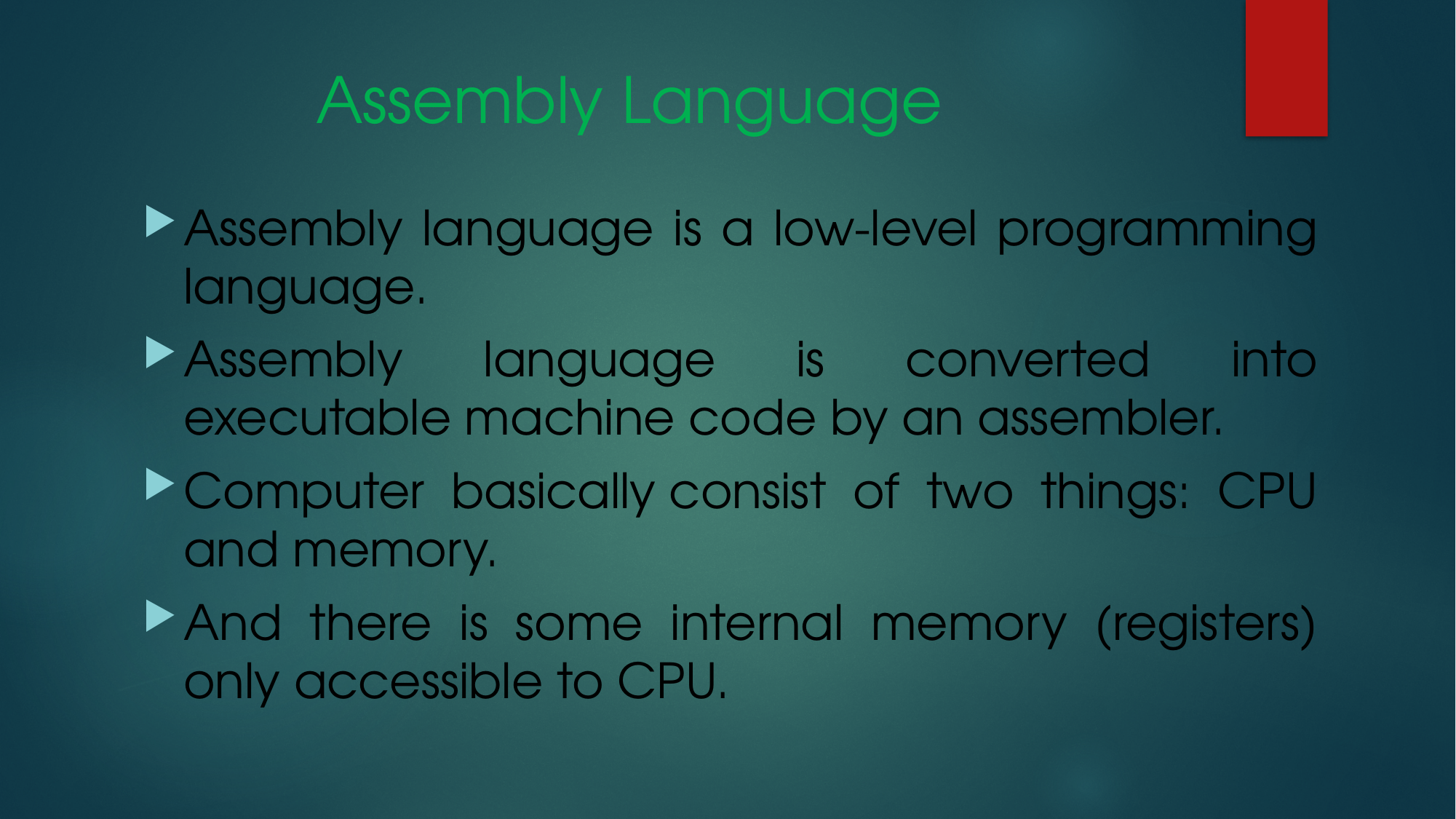

# Assembly Language
Assembly language is a low-level programming language.
Assembly language is converted into executable machine code by an assembler.
Computer basically consist of two things: CPU and memory.
And there is some internal memory (registers) only accessible to CPU.